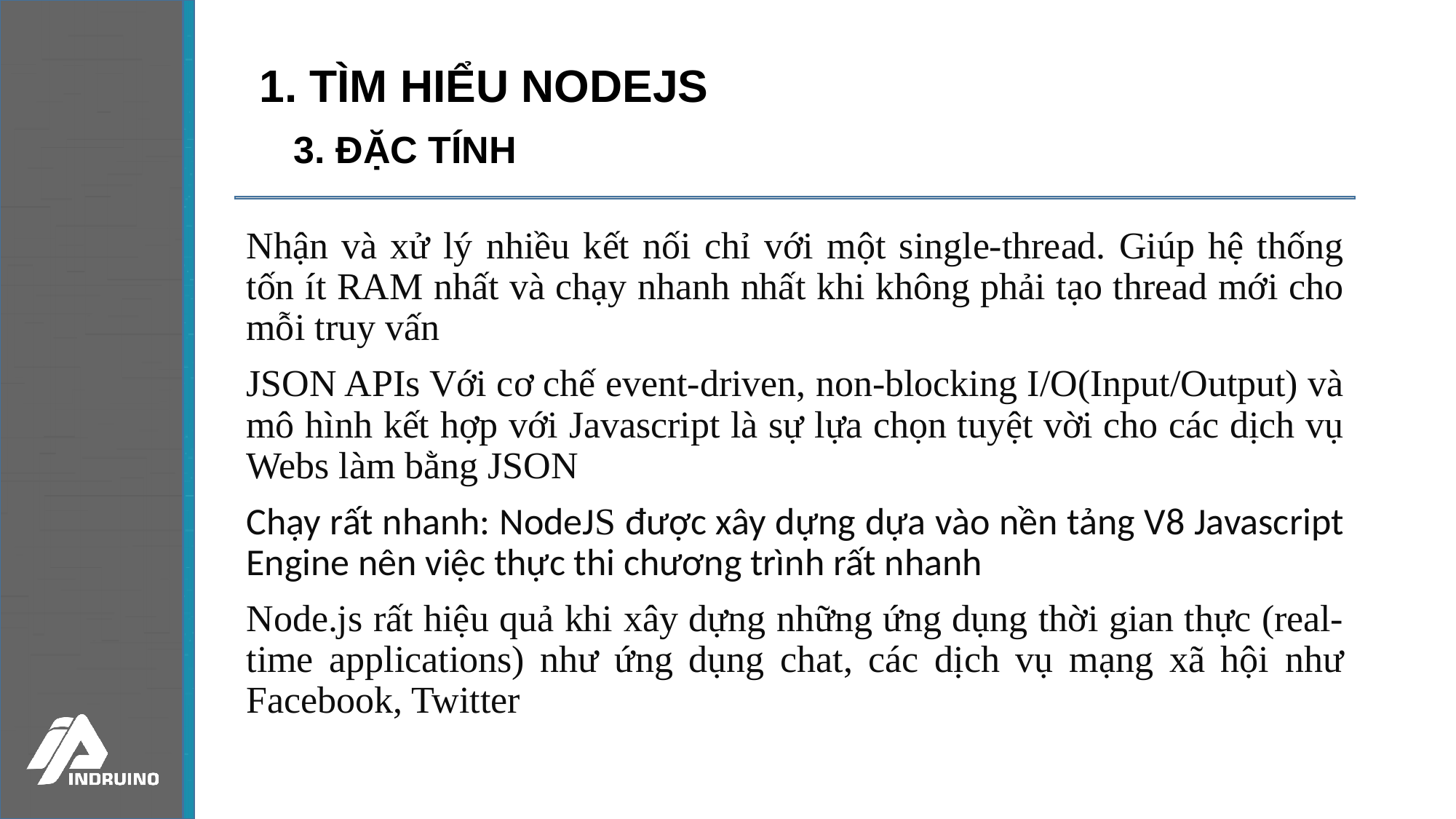

# 1. TÌM HIỂU NODEJS
3. ĐẶC TÍNH
Nhận và xử lý nhiều kết nối chỉ với một single-thread. Giúp hệ thống tốn ít RAM nhất và chạy nhanh nhất khi không phải tạo thread mới cho mỗi truy vấn
JSON APIs Với cơ chế event-driven, non-blocking I/O(Input/Output) và mô hình kết hợp với Javascript là sự lựa chọn tuyệt vời cho các dịch vụ Webs làm bằng JSON
Chạy rất nhanh: NodeJS được xây dựng dựa vào nền tảng V8 Javascript Engine nên việc thực thi chương trình rất nhanh
Node.js rất hiệu quả khi xây dựng những ứng dụng thời gian thực (real-time applications) như ứng dụng chat, các dịch vụ mạng xã hội như Facebook, Twitter